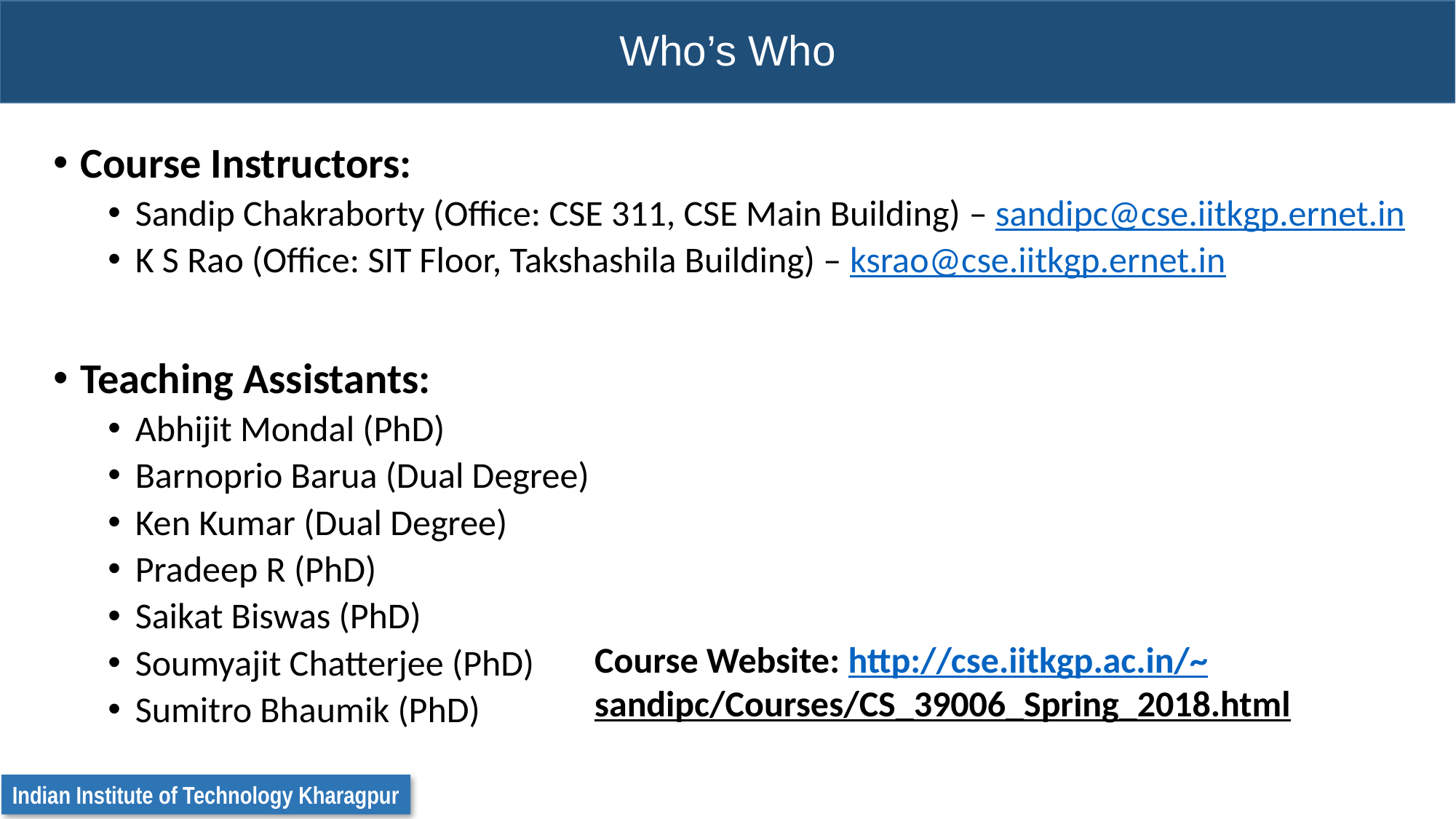

# Who’s Who
Course Instructors:
Sandip Chakraborty (Office: CSE 311, CSE Main Building) – sandipc@cse.iitkgp.ernet.in
K S Rao (Office: SIT Floor, Takshashila Building) – ksrao@cse.iitkgp.ernet.in

Teaching Assistants:
Abhijit Mondal (PhD)
Barnoprio Barua (Dual Degree)
Ken Kumar (Dual Degree)
Pradeep R (PhD)
Saikat Biswas (PhD)
Soumyajit Chatterjee (PhD)
Sumitro Bhaumik (PhD)
Course Website: http://cse.iitkgp.ac.in/~sandipc/Courses/CS_39006_Spring_2018.html